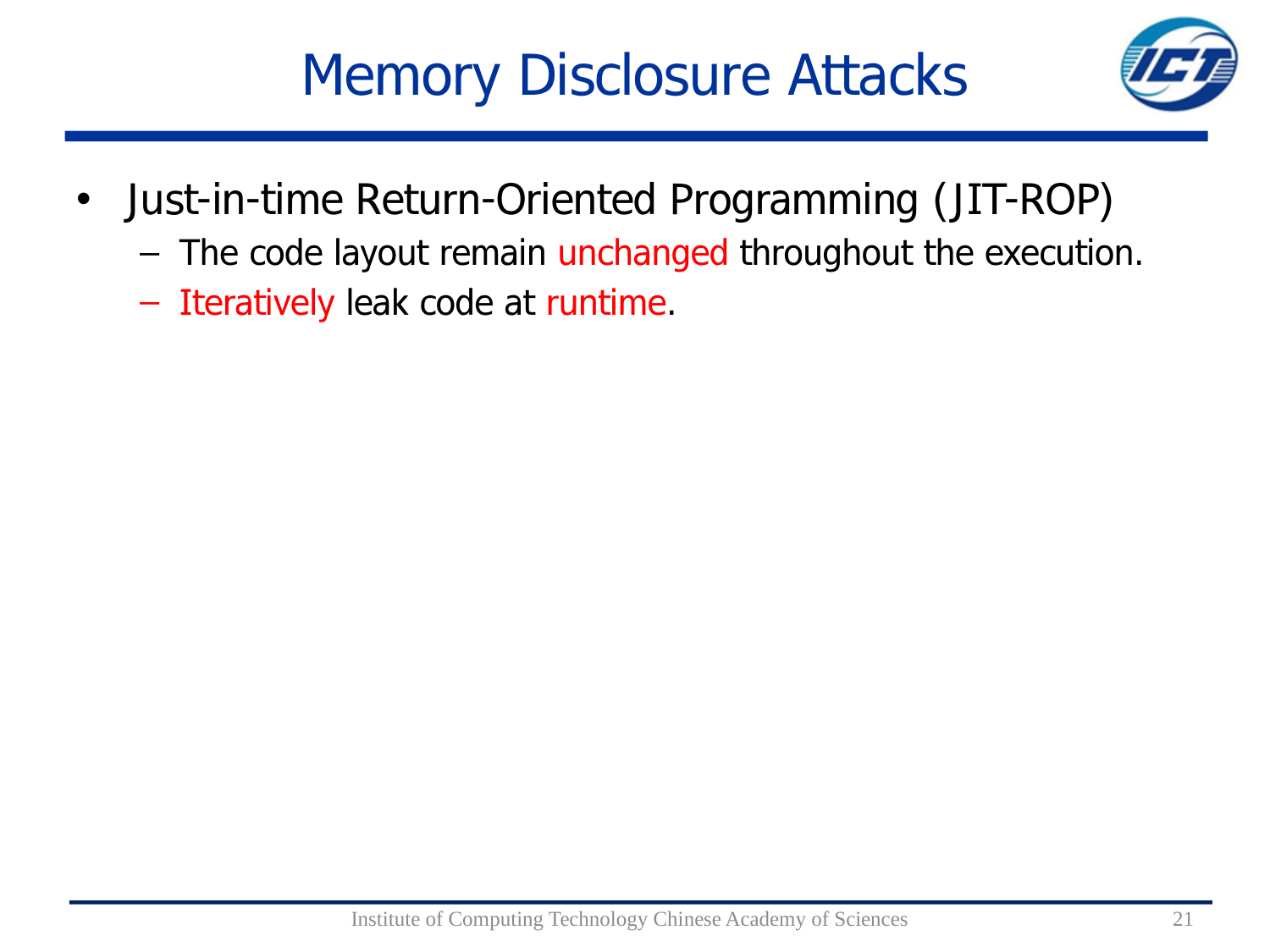

# Memory Disclosure Attacks
Just-in-time Return-Oriented Programming (JIT-ROP)
The code layout remain unchanged throughout the execution.
Iteratively leak code at runtime.
Institute of Computing Technology Chinese Academy of Sciences
21